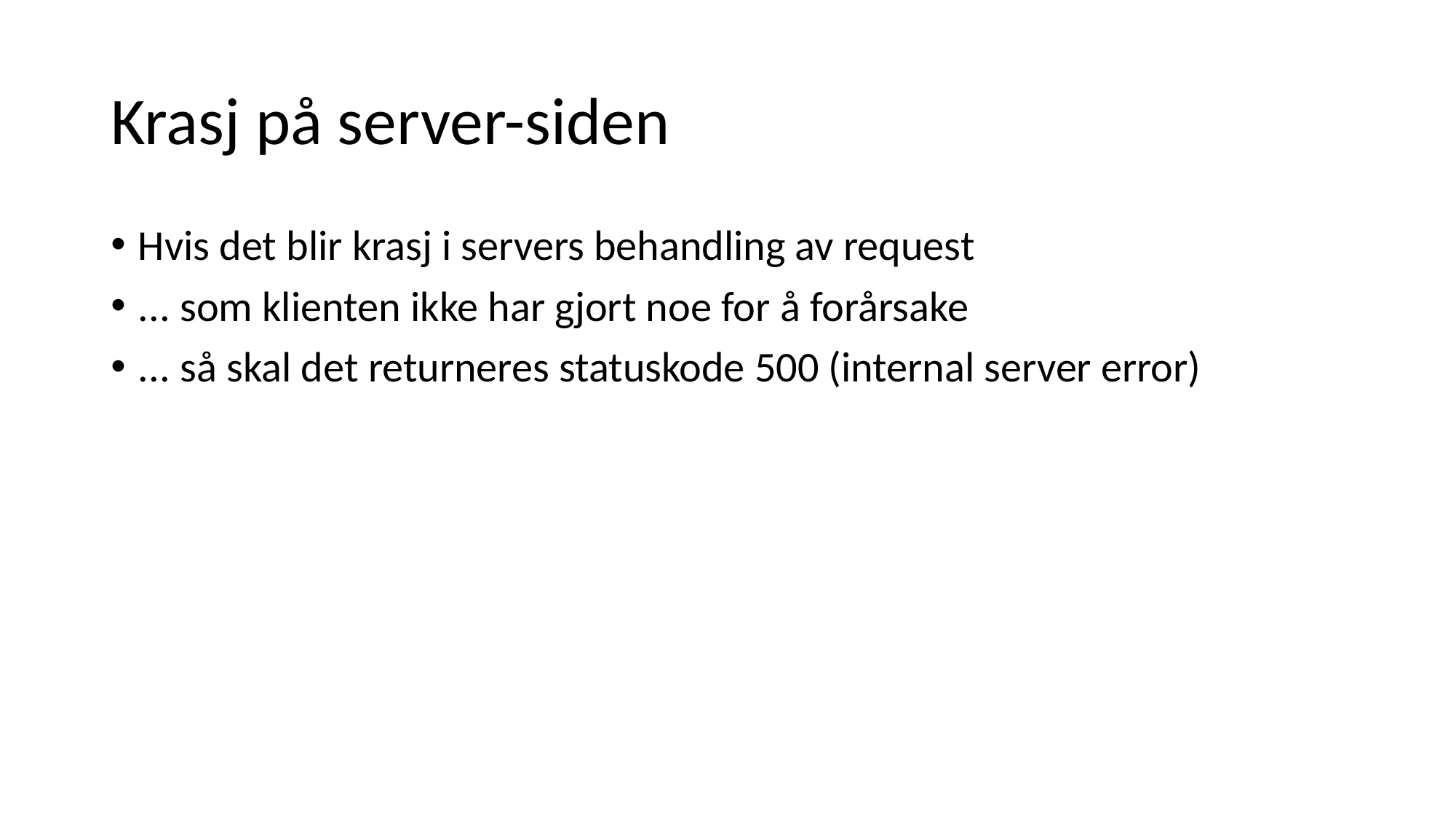

# Krasj på server-siden
Hvis det blir krasj i servers behandling av request
... som klienten ikke har gjort noe for å forårsake
... så skal det returneres statuskode 500 (internal server error)